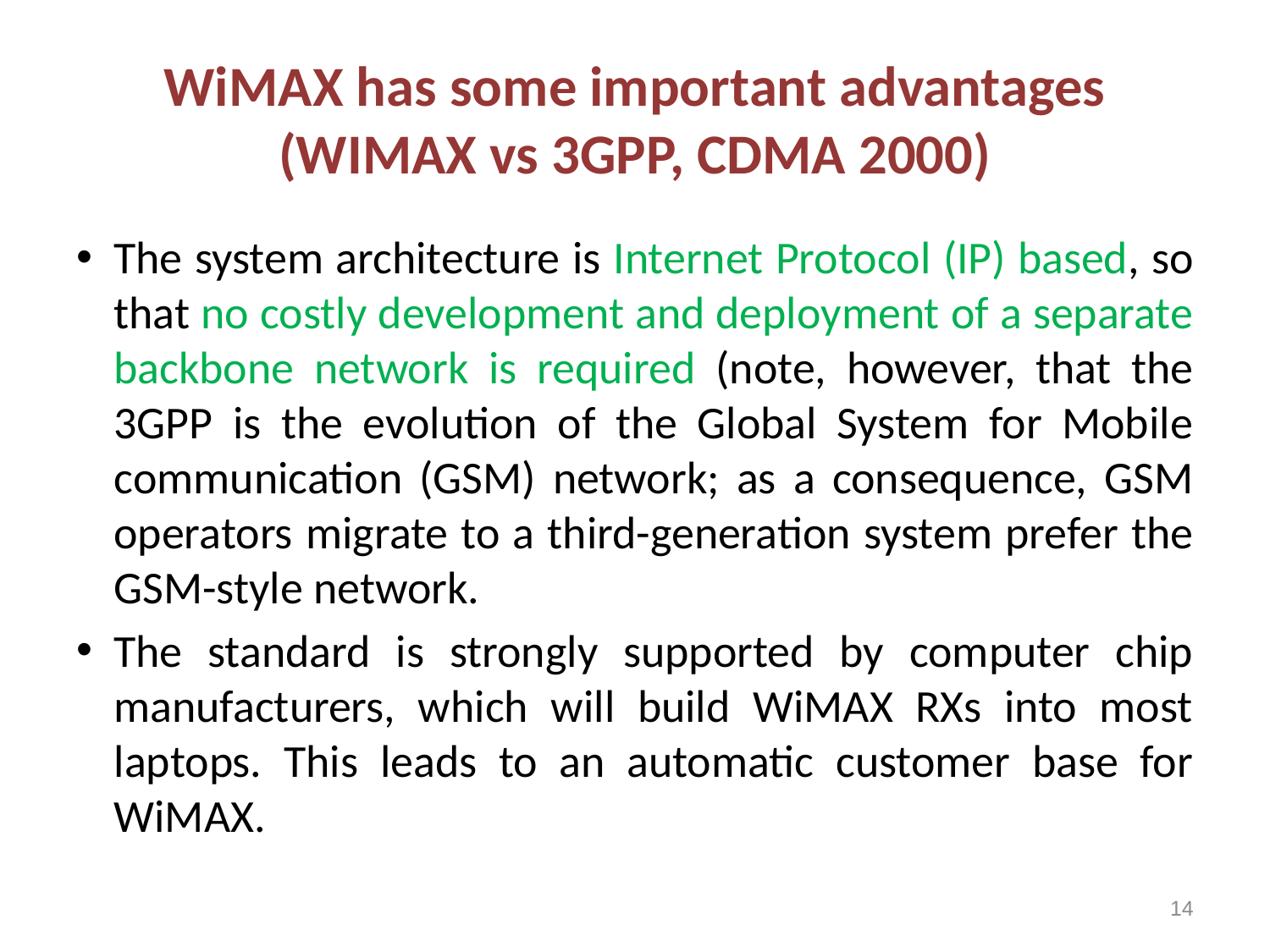

# WiMAX has some important advantages (WIMAX vs 3GPP, CDMA 2000)
The system architecture is Internet Protocol (IP) based, so that no costly development and deployment of a separate backbone network is required (note, however, that the 3GPP is the evolution of the Global System for Mobile communication (GSM) network; as a consequence, GSM operators migrate to a third-generation system prefer the GSM-style network.
The standard is strongly supported by computer chip manufacturers, which will build WiMAX RXs into most laptops. This leads to an automatic customer base for WiMAX.

14